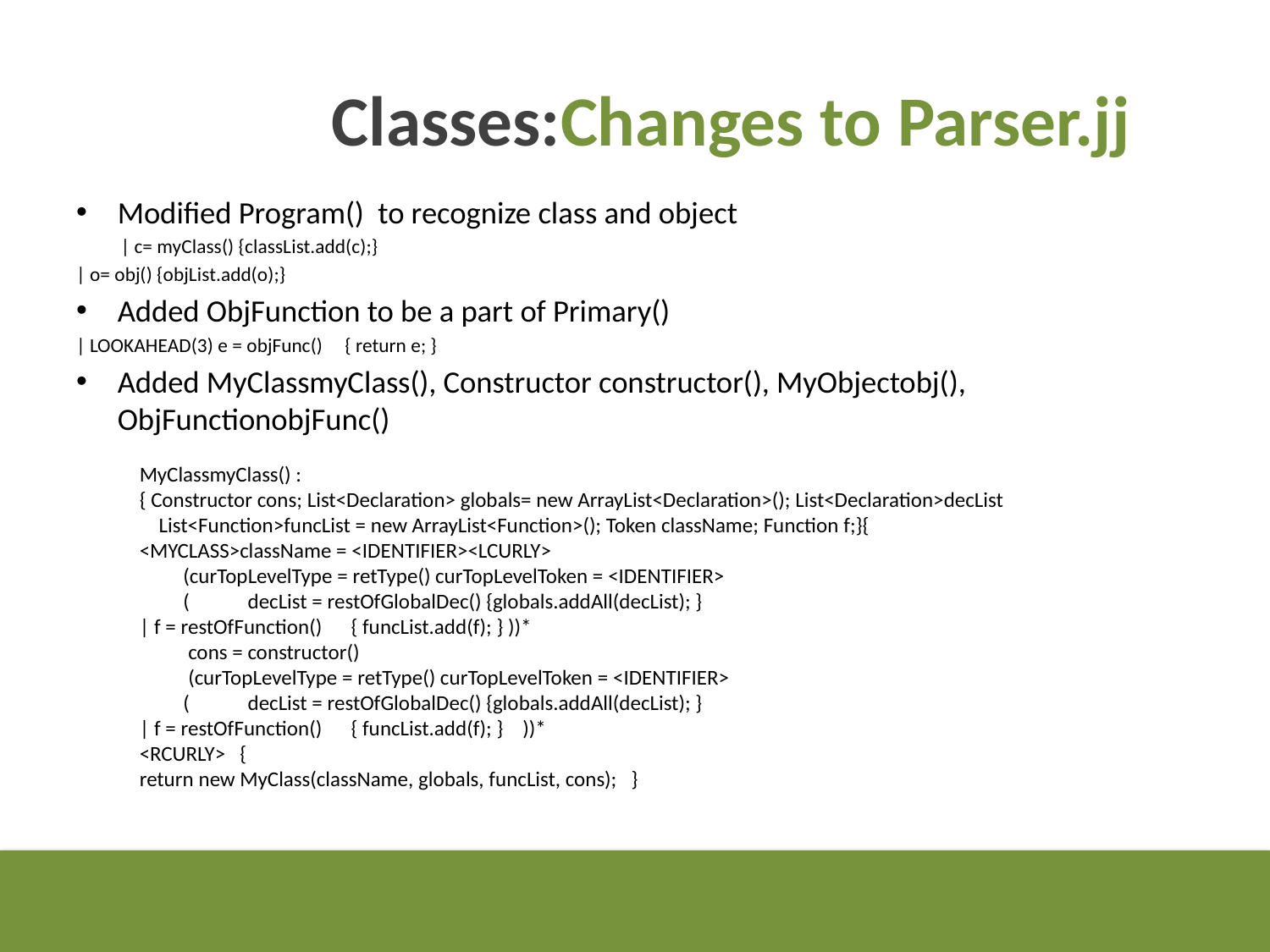

# Classes:Changes to Parser.jj
Modified Program()  to recognize class and object
          | c= myClass() {classList.add(c);}
| o= obj() {objList.add(o);}
Added ObjFunction to be a part of Primary()
| LOOKAHEAD(3) e = objFunc()     { return e; }
Added MyClassmyClass(), Constructor constructor(), MyObjectobj(), ObjFunctionobjFunc()
MyClassmyClass() :
{ Constructor cons; List<Declaration> globals= new ArrayList<Declaration>(); List<Declaration>decList
    List<Function>funcList = new ArrayList<Function>(); Token className; Function f;}{
<MYCLASS>className = <IDENTIFIER><LCURLY>
         (curTopLevelType = retType() curTopLevelToken = <IDENTIFIER>
         (            decList = restOfGlobalDec() {globals.addAll(decList); }
| f = restOfFunction()      { funcList.add(f); } ))*
          cons = constructor()
          (curTopLevelType = retType() curTopLevelToken = <IDENTIFIER>
         (            decList = restOfGlobalDec() {globals.addAll(decList); }
| f = restOfFunction()      { funcList.add(f); }    ))*
<RCURLY>   {
return new MyClass(className, globals, funcList, cons);   }